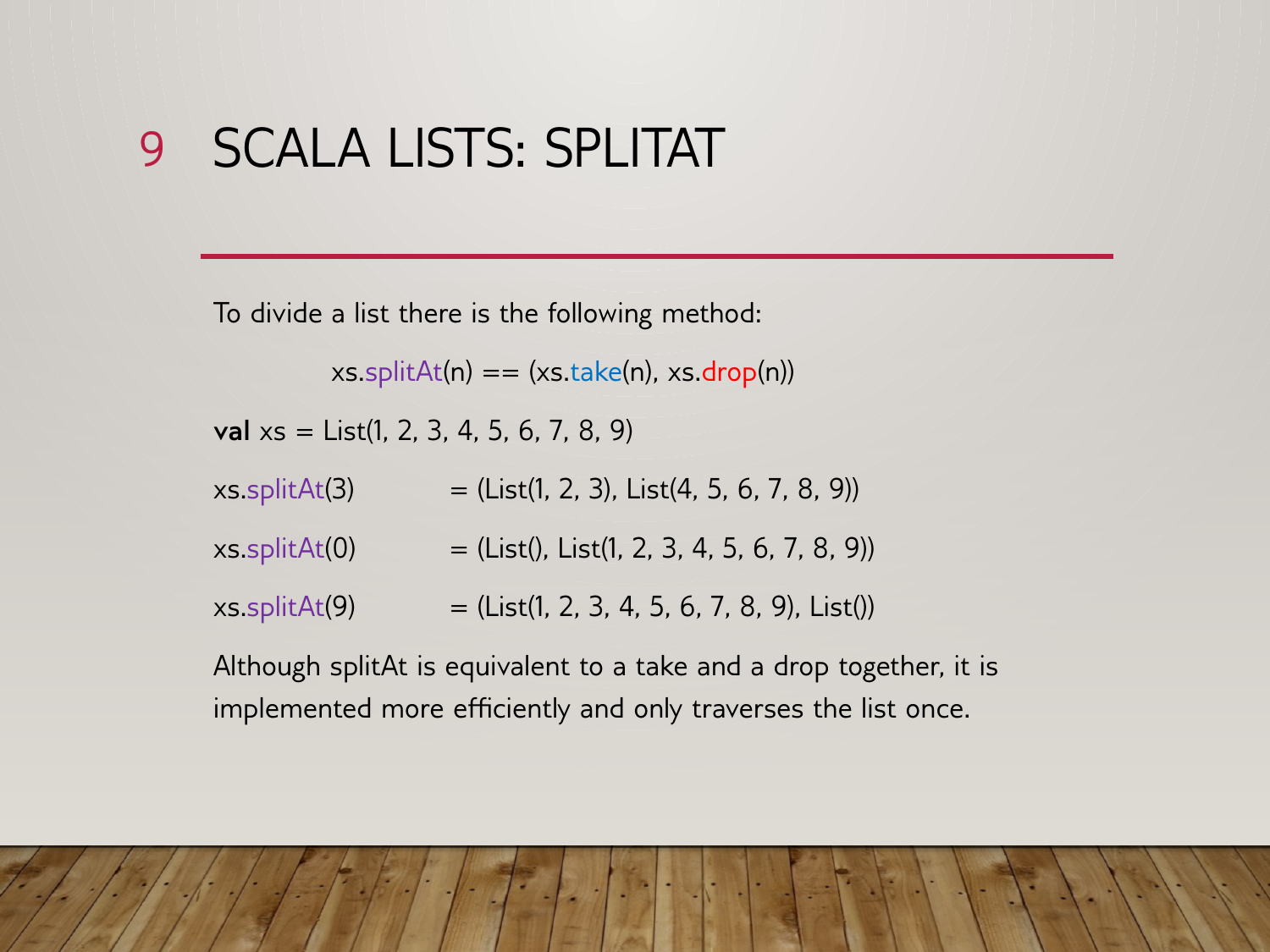

9
# Scala lists: splitat
To divide a list there is the following method:
	xs.splitAt(n) == (xs.take(n), xs.drop(n))
val xs = List(1, 2, 3, 4, 5, 6, 7, 8, 9)
xs.splitAt(3)			= (List(1, 2, 3), List(4, 5, 6, 7, 8, 9))
xs.splitAt(0)			= (List(), List(1, 2, 3, 4, 5, 6, 7, 8, 9))
xs.splitAt(9)			= (List(1, 2, 3, 4, 5, 6, 7, 8, 9), List())
Although splitAt is equivalent to a take and a drop together, it is implemented more efficiently and only traverses the list once.